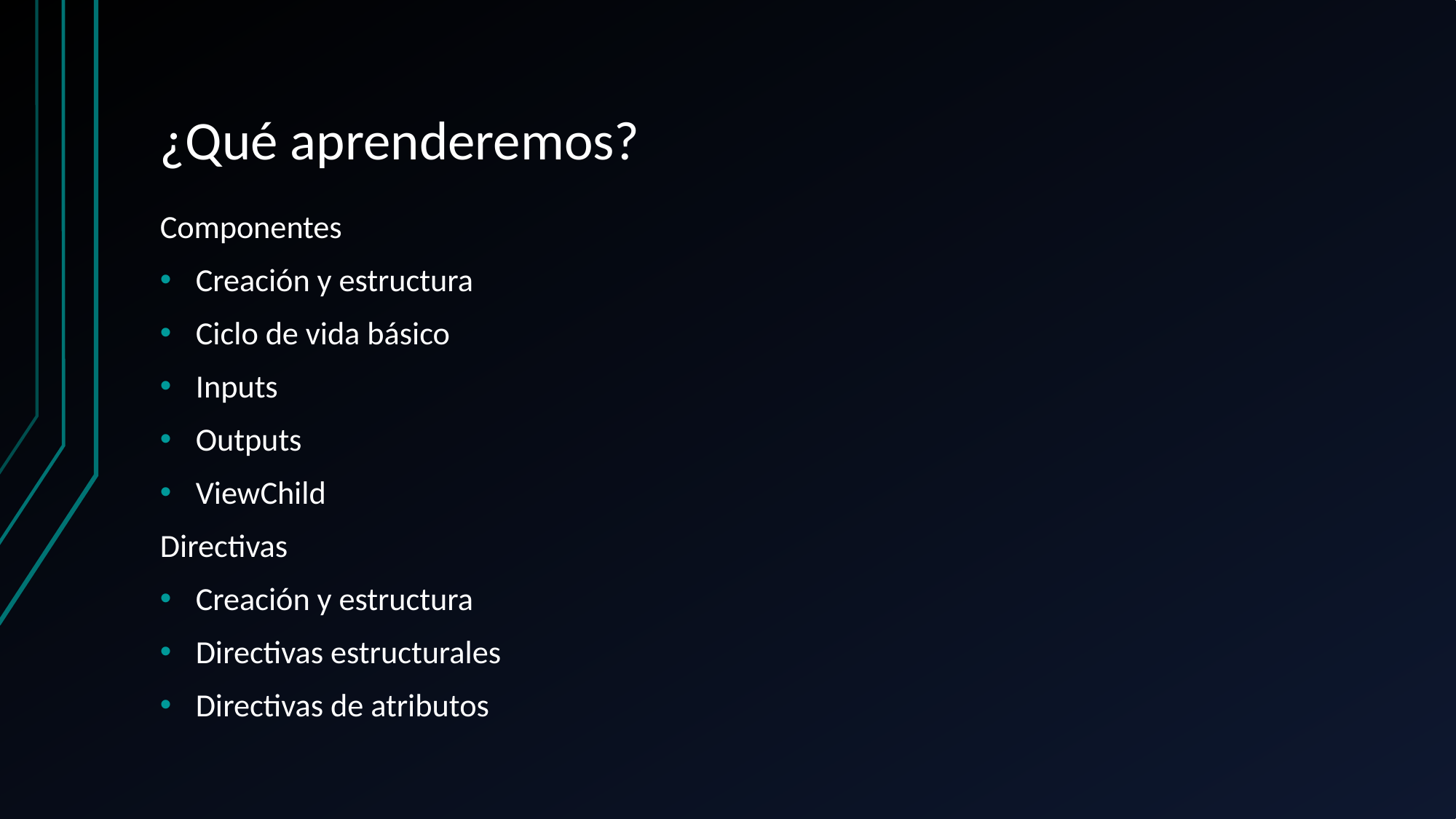

# ¿Qué aprenderemos?
Componentes
Creación y estructura
Ciclo de vida básico
Inputs
Outputs
ViewChild
Directivas
Creación y estructura
Directivas estructurales
Directivas de atributos